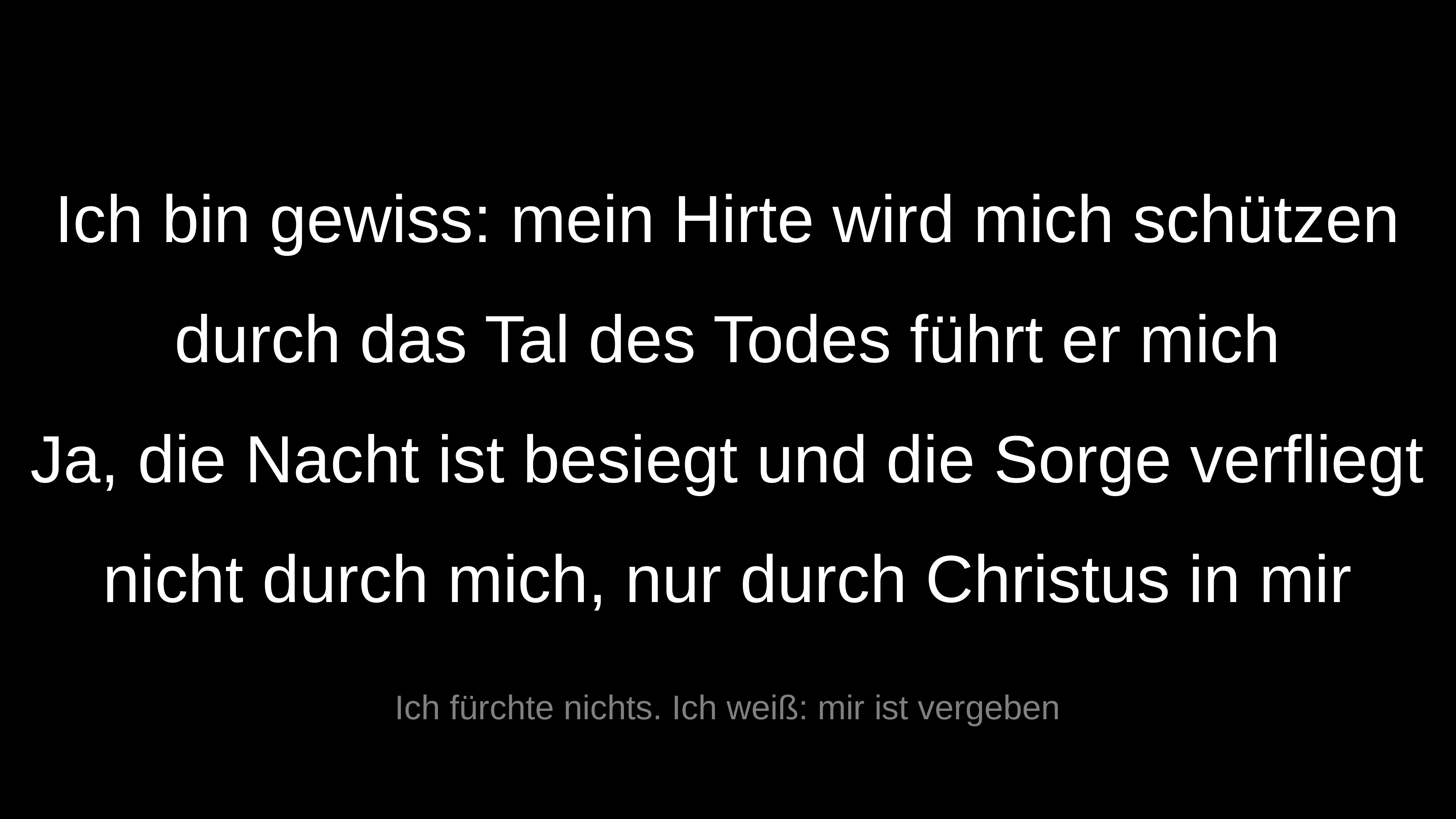

Ich bin gewiss: mein Hirte wird mich schützen
durch das Tal des Todes führt er mich
Ja, die Nacht ist besiegt und die Sorge verfliegt
nicht durch mich, nur durch Christus in mir
Ich fürchte nichts. Ich weiß: mir ist vergeben